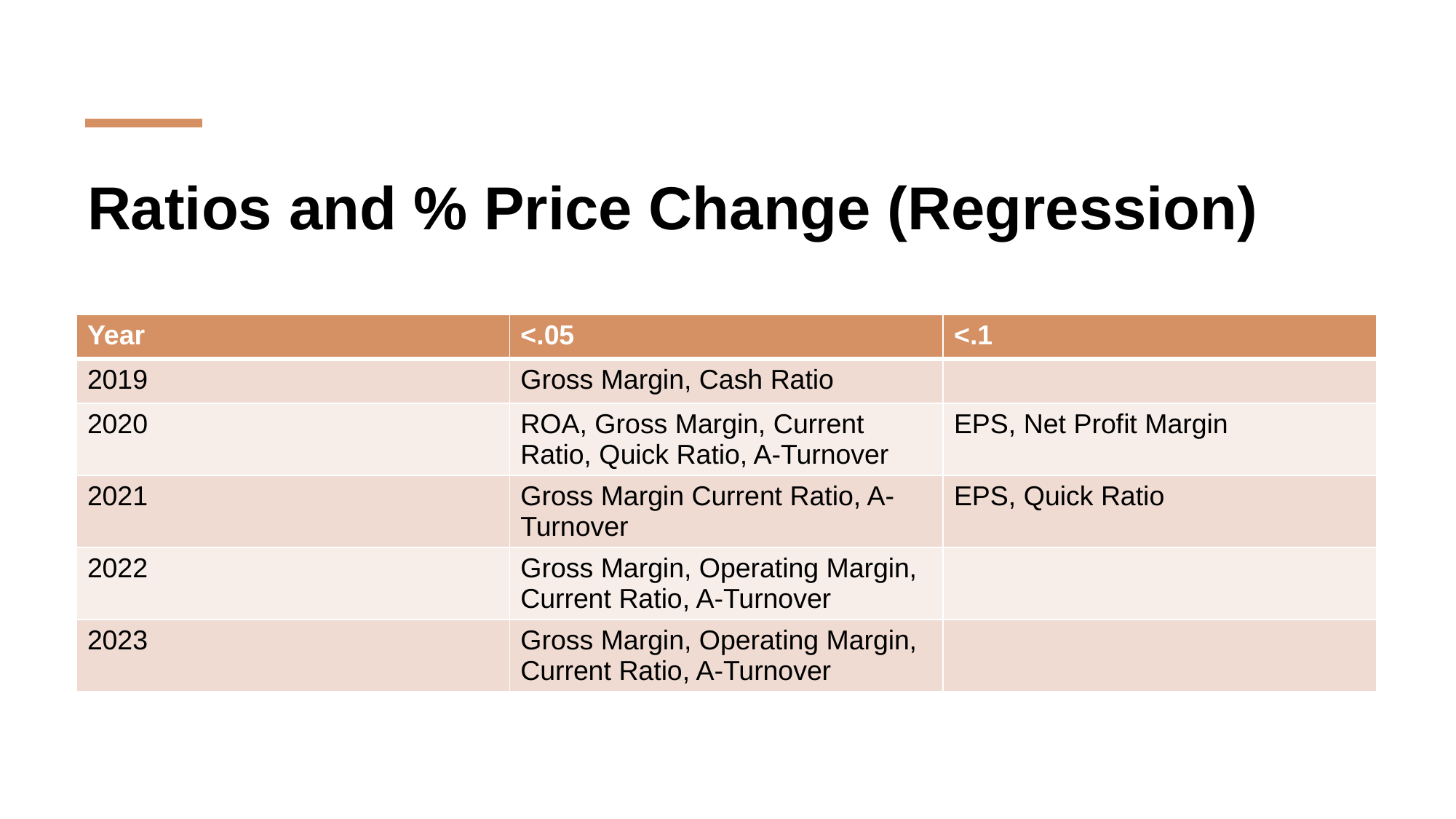

# Ratios and % Price Change (Regression)
| Year | <.05 | <.1 |
| --- | --- | --- |
| 2019 | Gross Margin, Cash Ratio |  |
| 2020 | ROA, Gross Margin, Current Ratio, Quick Ratio, A-Turnover | EPS, Net Profit Margin |
| 2021 | Gross Margin Current Ratio, A-Turnover | EPS, Quick Ratio |
| 2022 | Gross Margin, Operating Margin, Current Ratio, A-Turnover |  |
| 2023 | Gross Margin, Operating Margin, Current Ratio, A-Turnover |  |